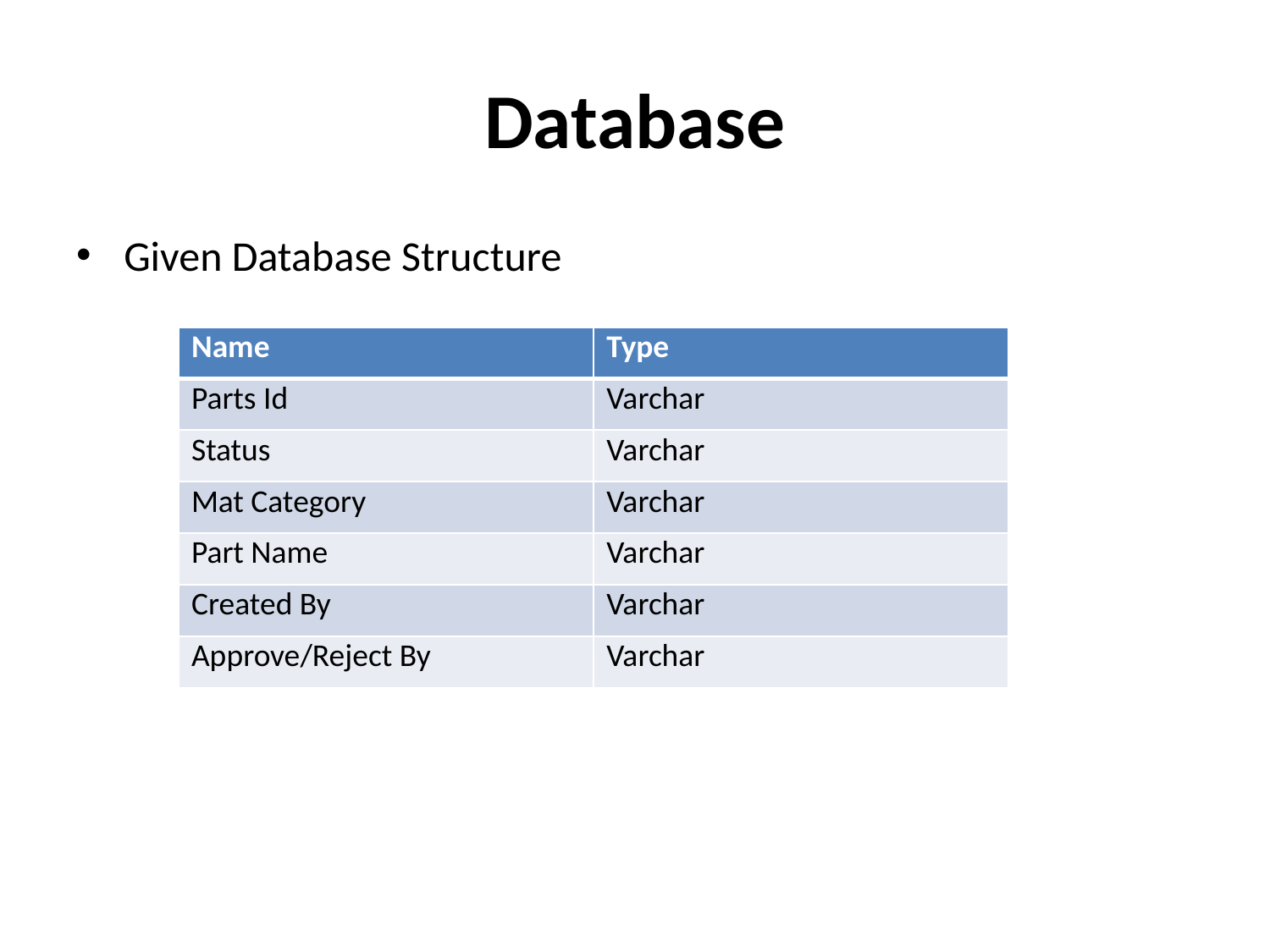

# Database
Given Database Structure

| Name | Type |
| --- | --- |
| Parts Id | Varchar |
| Status | Varchar |
| Mat Category | Varchar |
| Part Name | Varchar |
| Created By | Varchar |
| Approve/Reject By | Varchar |